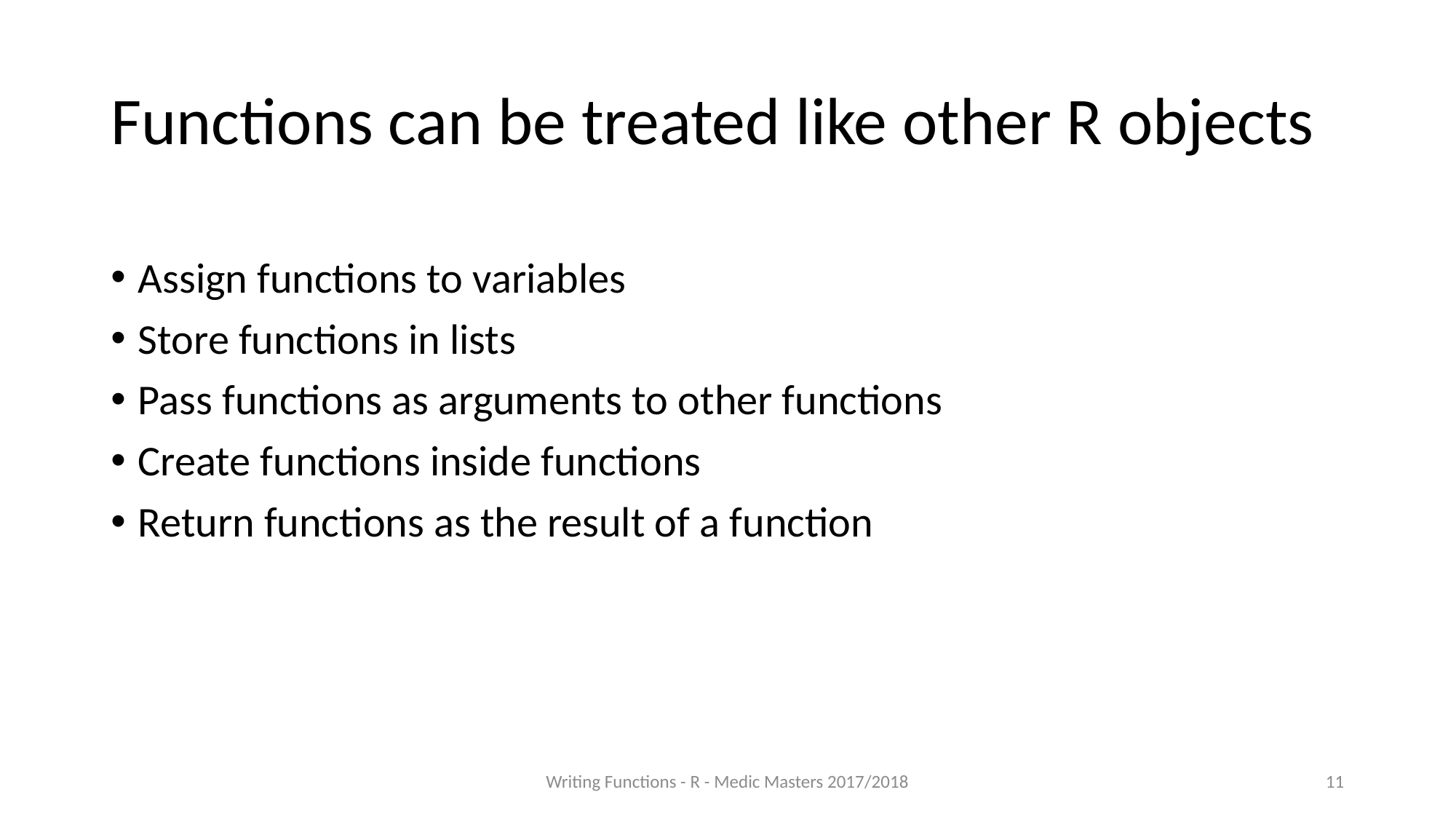

# Functions can be treated like other R objects
Assign functions to variables
Store functions in lists
Pass functions as arguments to other functions
Create functions inside functions
Return functions as the result of a function
Writing Functions - R - Medic Masters 2017/2018
11